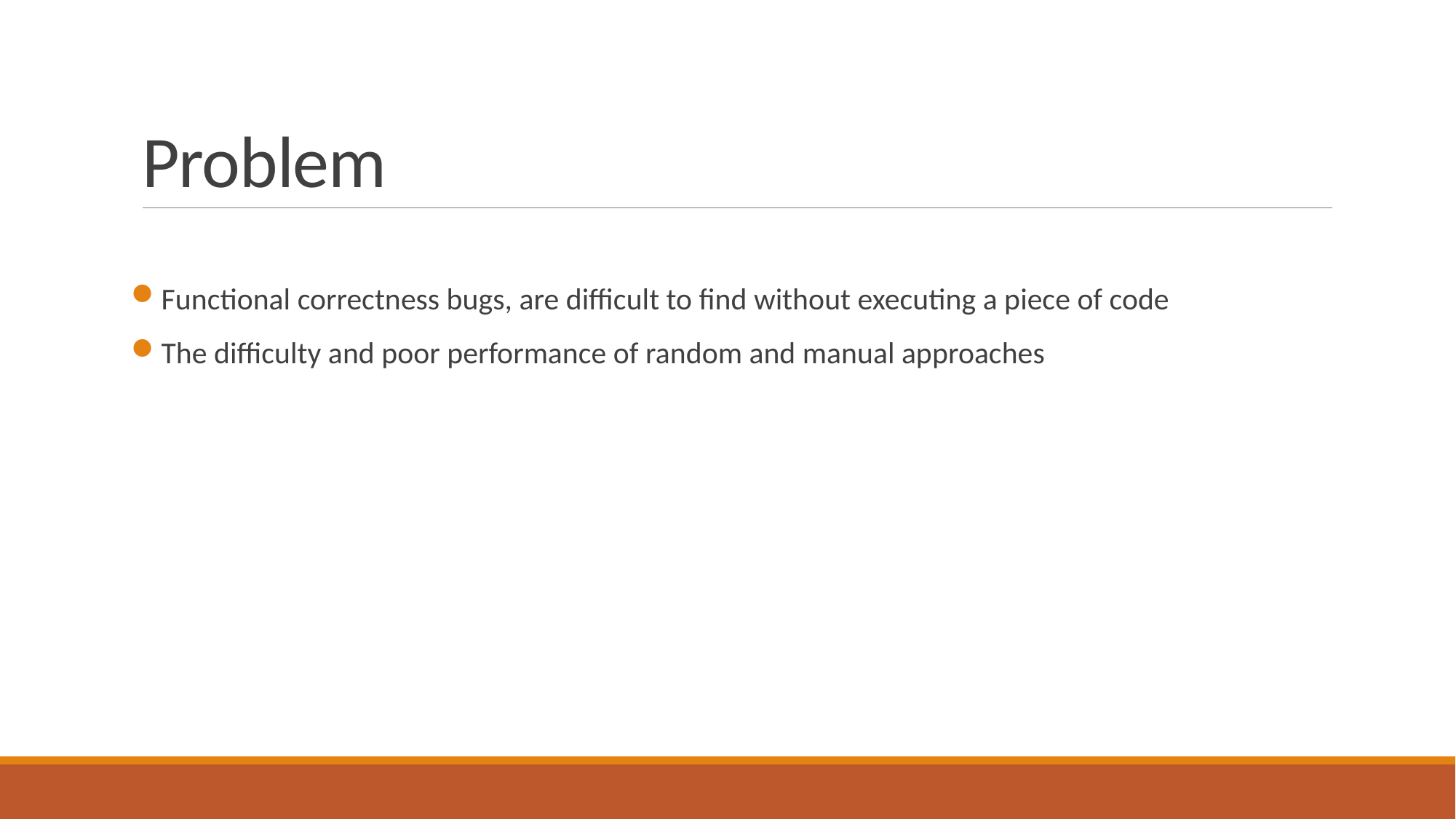

# Problem
Functional correctness bugs, are difficult to find without executing a piece of code
The difficulty and poor performance of random and manual approaches